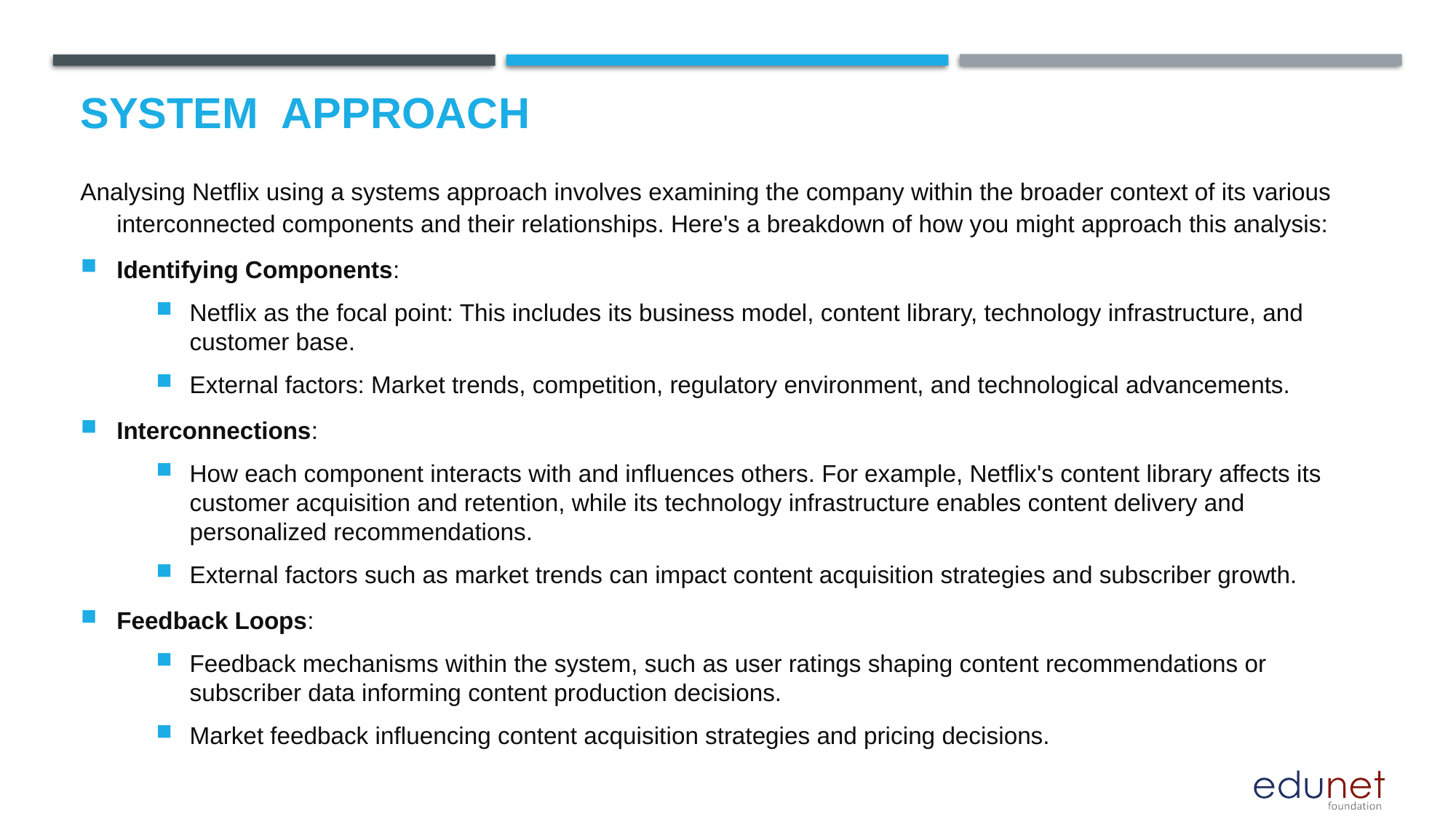

# System  Approach
Analysing Netflix using a systems approach involves examining the company within the broader context of its various interconnected components and their relationships. Here's a breakdown of how you might approach this analysis:
Identifying Components:
Netflix as the focal point: This includes its business model, content library, technology infrastructure, and customer base.
External factors: Market trends, competition, regulatory environment, and technological advancements.
Interconnections:
How each component interacts with and influences others. For example, Netflix's content library affects its customer acquisition and retention, while its technology infrastructure enables content delivery and personalized recommendations.
External factors such as market trends can impact content acquisition strategies and subscriber growth.
Feedback Loops:
Feedback mechanisms within the system, such as user ratings shaping content recommendations or subscriber data informing content production decisions.
Market feedback influencing content acquisition strategies and pricing decisions.